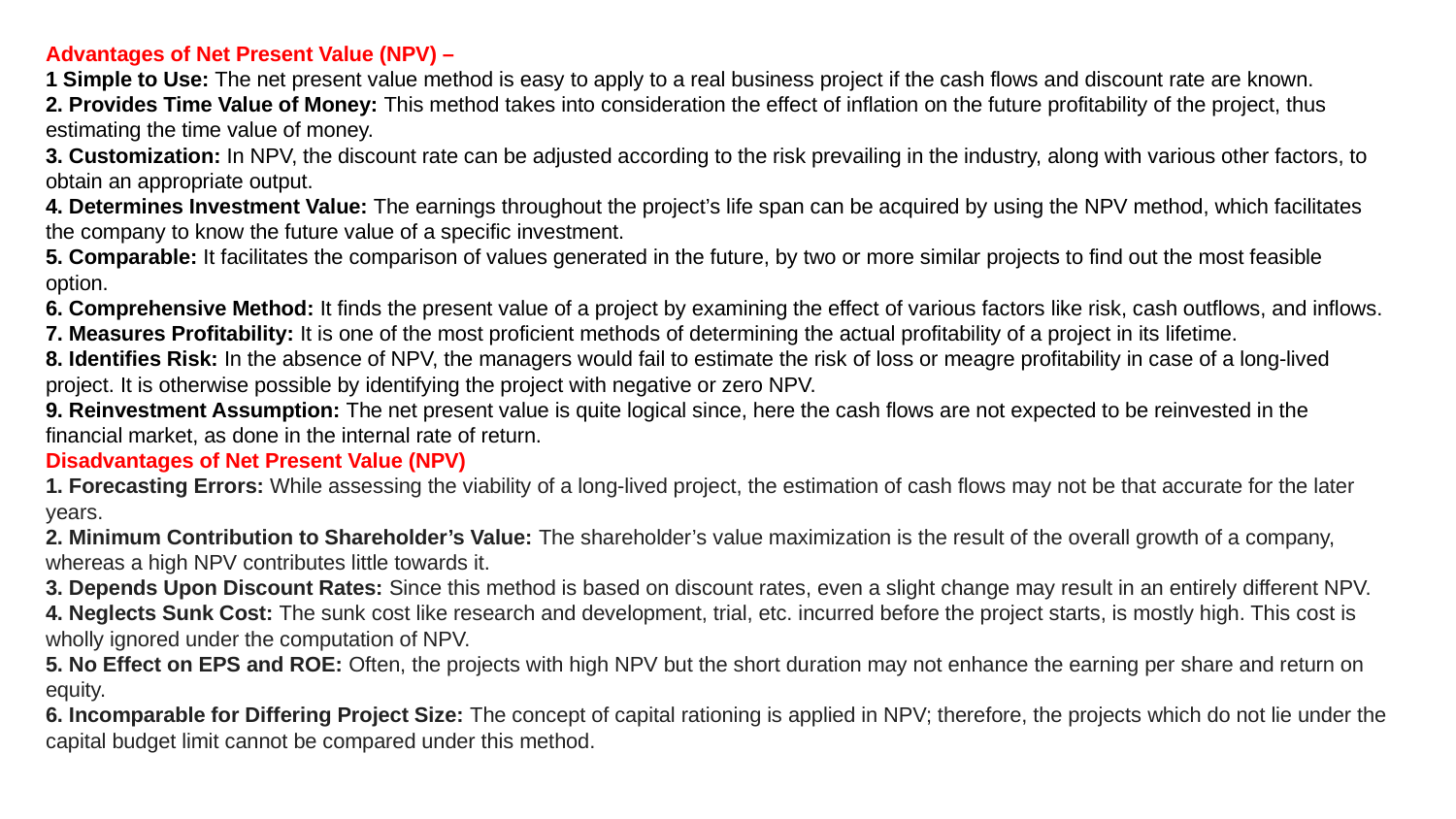

Advantages of Net Present Value (NPV) –
1 Simple to Use: The net present value method is easy to apply to a real business project if the cash flows and discount rate are known.
2. Provides Time Value of Money: This method takes into consideration the effect of inflation on the future profitability of the project, thus estimating the time value of money.
3. Customization: In NPV, the discount rate can be adjusted according to the risk prevailing in the industry, along with various other factors, to obtain an appropriate output.
4. Determines Investment Value: The earnings throughout the project’s life span can be acquired by using the NPV method, which facilitates the company to know the future value of a specific investment.
5. Comparable: It facilitates the comparison of values generated in the future, by two or more similar projects to find out the most feasible option.
6. Comprehensive Method: It finds the present value of a project by examining the effect of various factors like risk, cash outflows, and inflows.
7. Measures Profitability: It is one of the most proficient methods of determining the actual profitability of a project in its lifetime.
8. Identifies Risk: In the absence of NPV, the managers would fail to estimate the risk of loss or meagre profitability in case of a long-lived project. It is otherwise possible by identifying the project with negative or zero NPV.
9. Reinvestment Assumption: The net present value is quite logical since, here the cash flows are not expected to be reinvested in the financial market, as done in the internal rate of return.
Disadvantages of Net Present Value (NPV)
1. Forecasting Errors: While assessing the viability of a long-lived project, the estimation of cash flows may not be that accurate for the later years.
2. Minimum Contribution to Shareholder’s Value: The shareholder’s value maximization is the result of the overall growth of a company, whereas a high NPV contributes little towards it.
3. Depends Upon Discount Rates: Since this method is based on discount rates, even a slight change may result in an entirely different NPV.
4. Neglects Sunk Cost: The sunk cost like research and development, trial, etc. incurred before the project starts, is mostly high. This cost is wholly ignored under the computation of NPV.
5. No Effect on EPS and ROE: Often, the projects with high NPV but the short duration may not enhance the earning per share and return on equity.
6. Incomparable for Differing Project Size: The concept of capital rationing is applied in NPV; therefore, the projects which do not lie under the capital budget limit cannot be compared under this method.